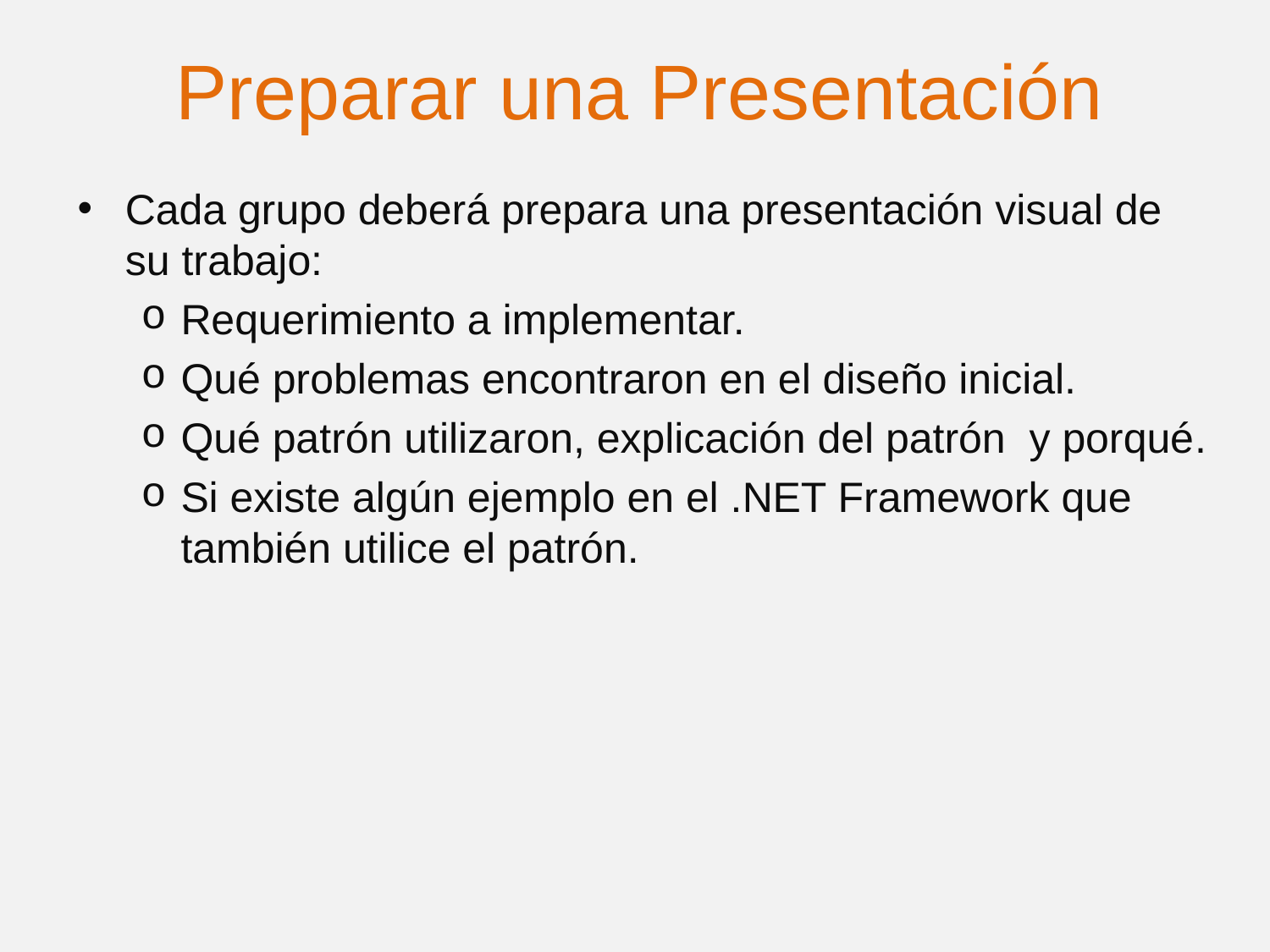

Preparar una Presentación
Cada grupo deberá prepara una presentación visual de su trabajo:
Requerimiento a implementar.
Qué problemas encontraron en el diseño inicial.
Qué patrón utilizaron, explicación del patrón  y porqué.
Si existe algún ejemplo en el .NET Framework que también utilice el patrón.